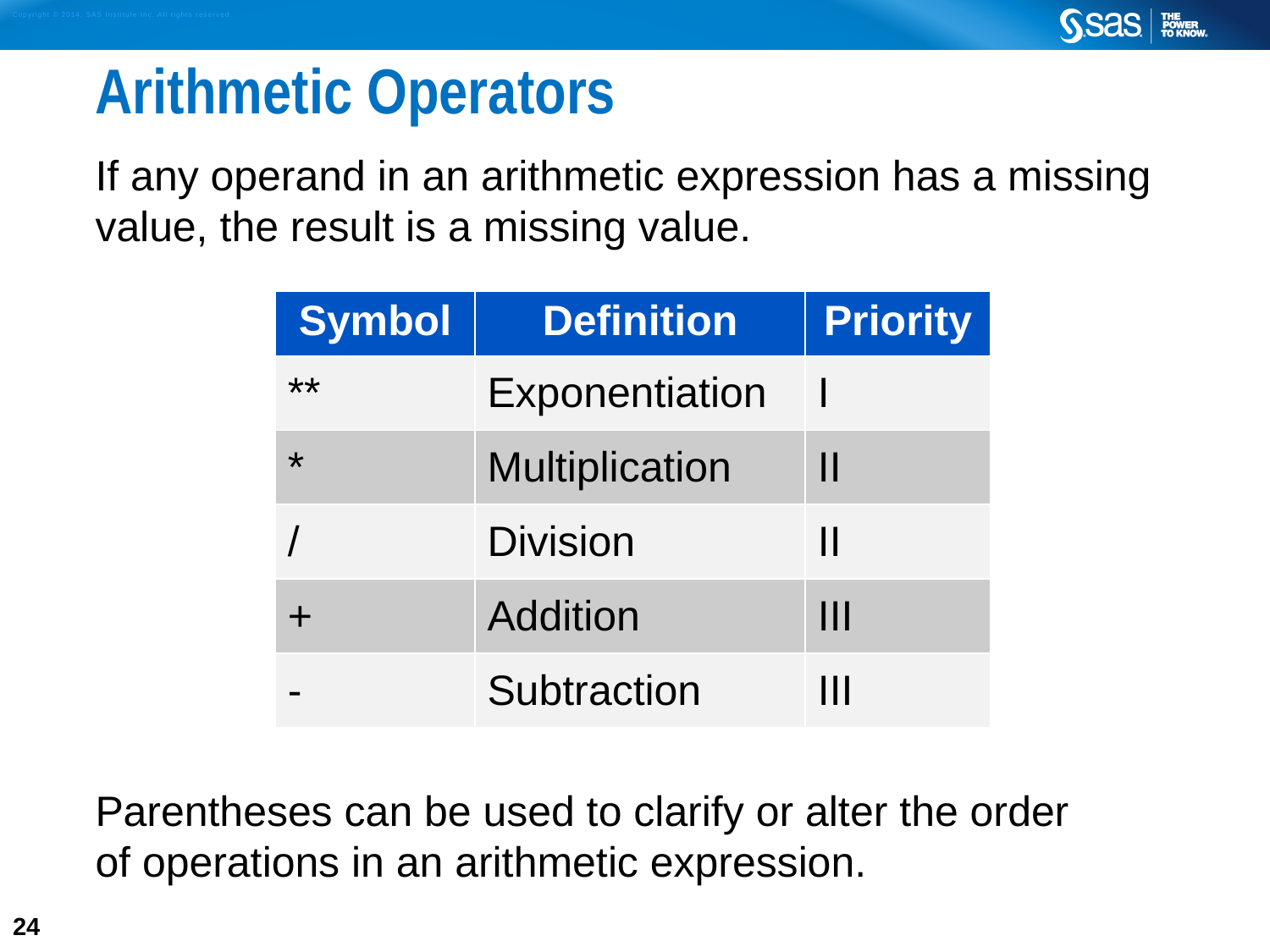

# Arithmetic Operators
If any operand in an arithmetic expression has a missing value, the result is a missing value.

Parentheses can be used to clarify or alter the order
of operations in an arithmetic expression.
| Symbol | Definition | Priority |
| --- | --- | --- |
| \*\* | Exponentiation | I |
| \* | Multiplication | II |
| / | Division | II |
| + | Addition | III |
| - | Subtraction | III |
24